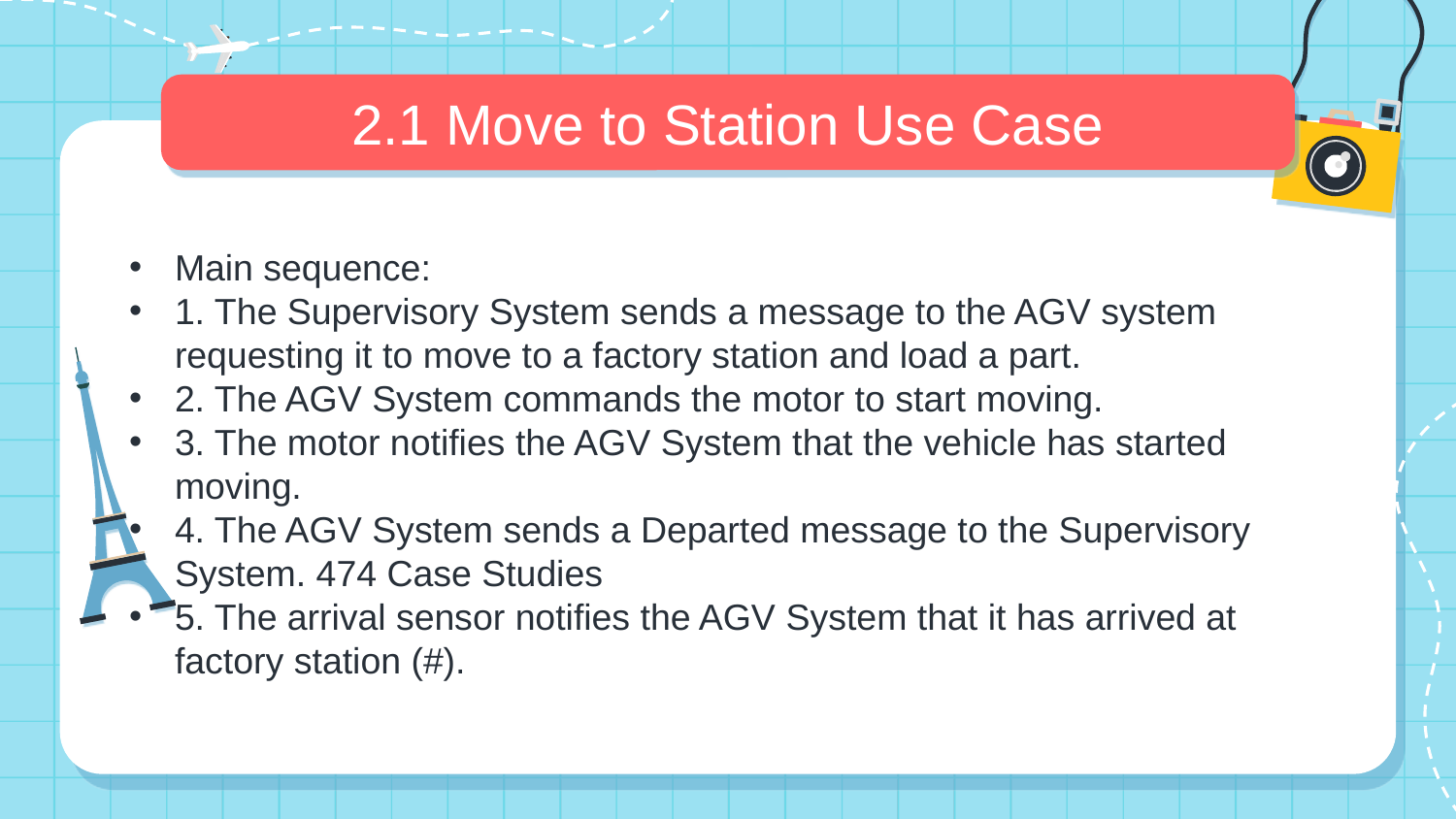

# 2.1 Move to Station Use Case
Main sequence:
1. The Supervisory System sends a message to the AGV system requesting it to move to a factory station and load a part.
2. The AGV System commands the motor to start moving.
3. The motor notifies the AGV System that the vehicle has started moving.
4. The AGV System sends a Departed message to the Supervisory System. 474 Case Studies
5. The arrival sensor notifies the AGV System that it has arrived at factory station (#).